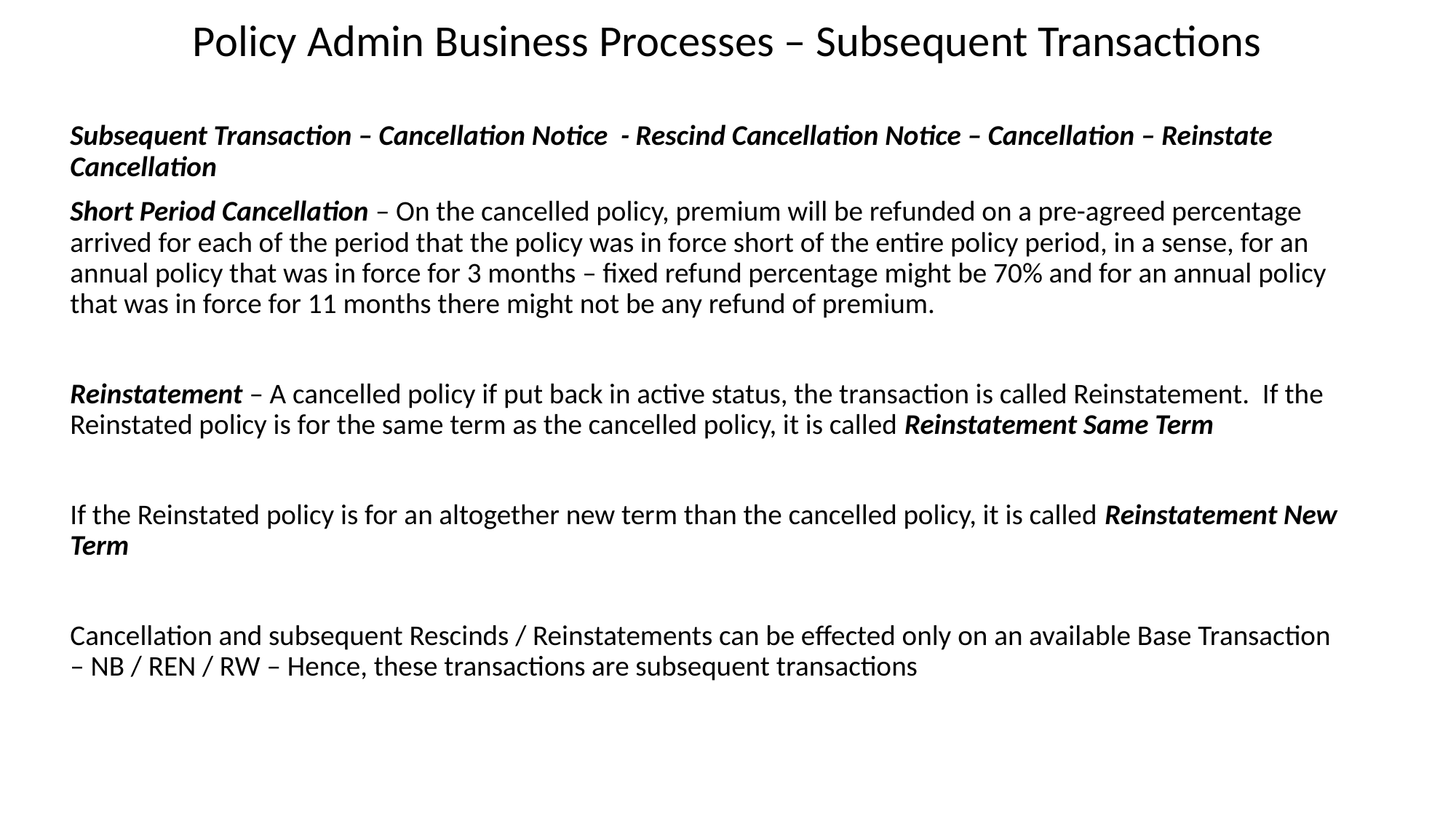

# Policy Admin Business Processes – Subsequent Transactions
Subsequent Transaction – Cancellation Notice  - Rescind Cancellation Notice – Cancellation – Reinstate Cancellation
Short Period Cancellation – On the cancelled policy, premium will be refunded on a pre-agreed percentage arrived for each of the period that the policy was in force short of the entire policy period, in a sense, for an annual policy that was in force for 3 months – fixed refund percentage might be 70% and for an annual policy that was in force for 11 months there might not be any refund of premium.

Reinstatement – A cancelled policy if put back in active status, the transaction is called Reinstatement.  If the Reinstated policy is for the same term as the cancelled policy, it is called Reinstatement Same Term

If the Reinstated policy is for an altogether new term than the cancelled policy, it is called Reinstatement New Term

Cancellation and subsequent Rescinds / Reinstatements can be effected only on an available Base Transaction – NB / REN / RW – Hence, these transactions are subsequent transactions